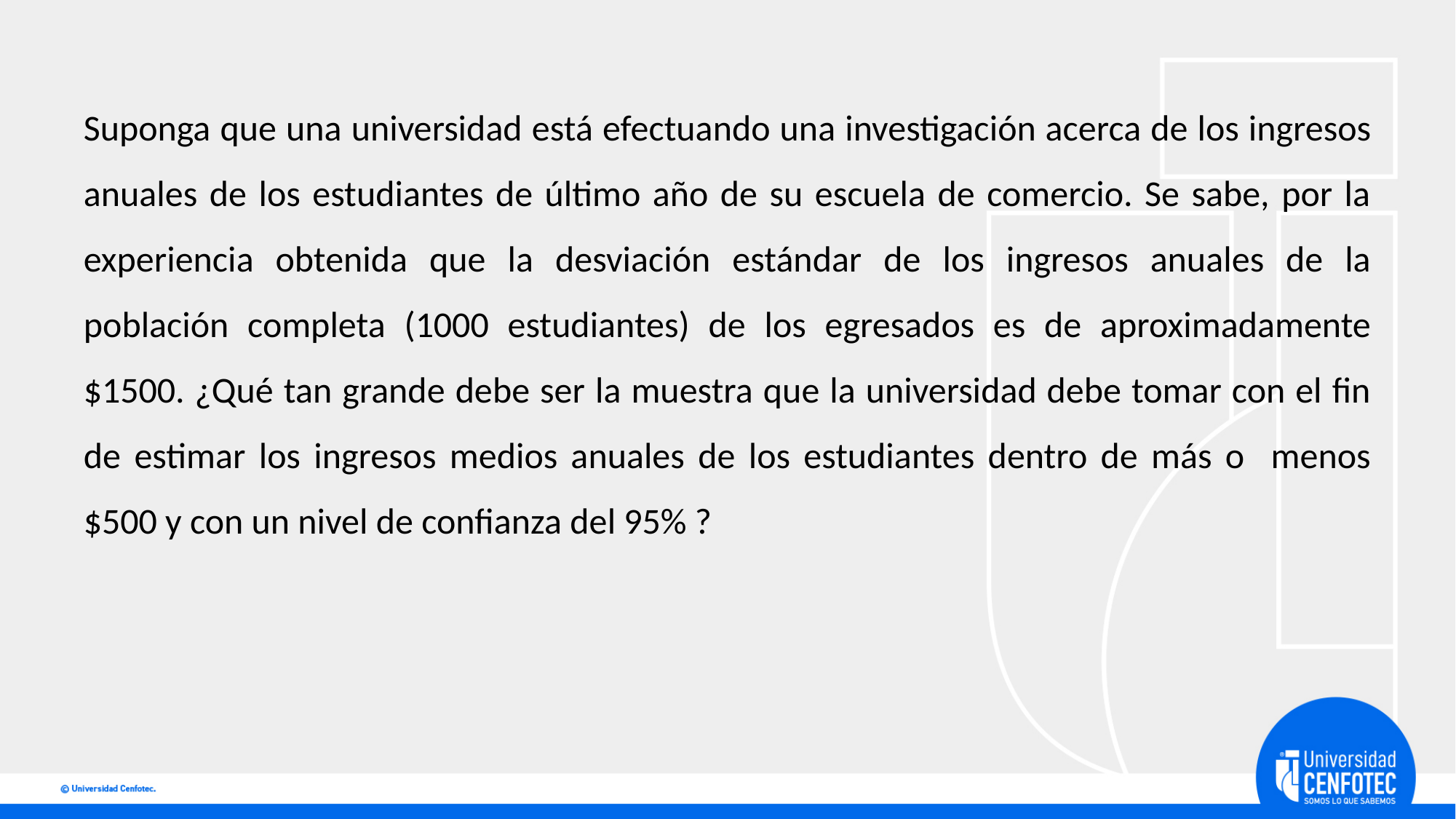

Suponga que una universidad está efectuando una investigación acerca de los ingresos anuales de los estudiantes de último año de su escuela de comercio. Se sabe, por la experiencia obtenida que la desviación estándar de los ingresos anuales de la población completa (1000 estudiantes) de los egresados es de aproximadamente $1500. ¿Qué tan grande debe ser la muestra que la universidad debe tomar con el fin de estimar los ingresos medios anuales de los estudiantes dentro de más o  menos $500 y con un nivel de confianza del 95% ?